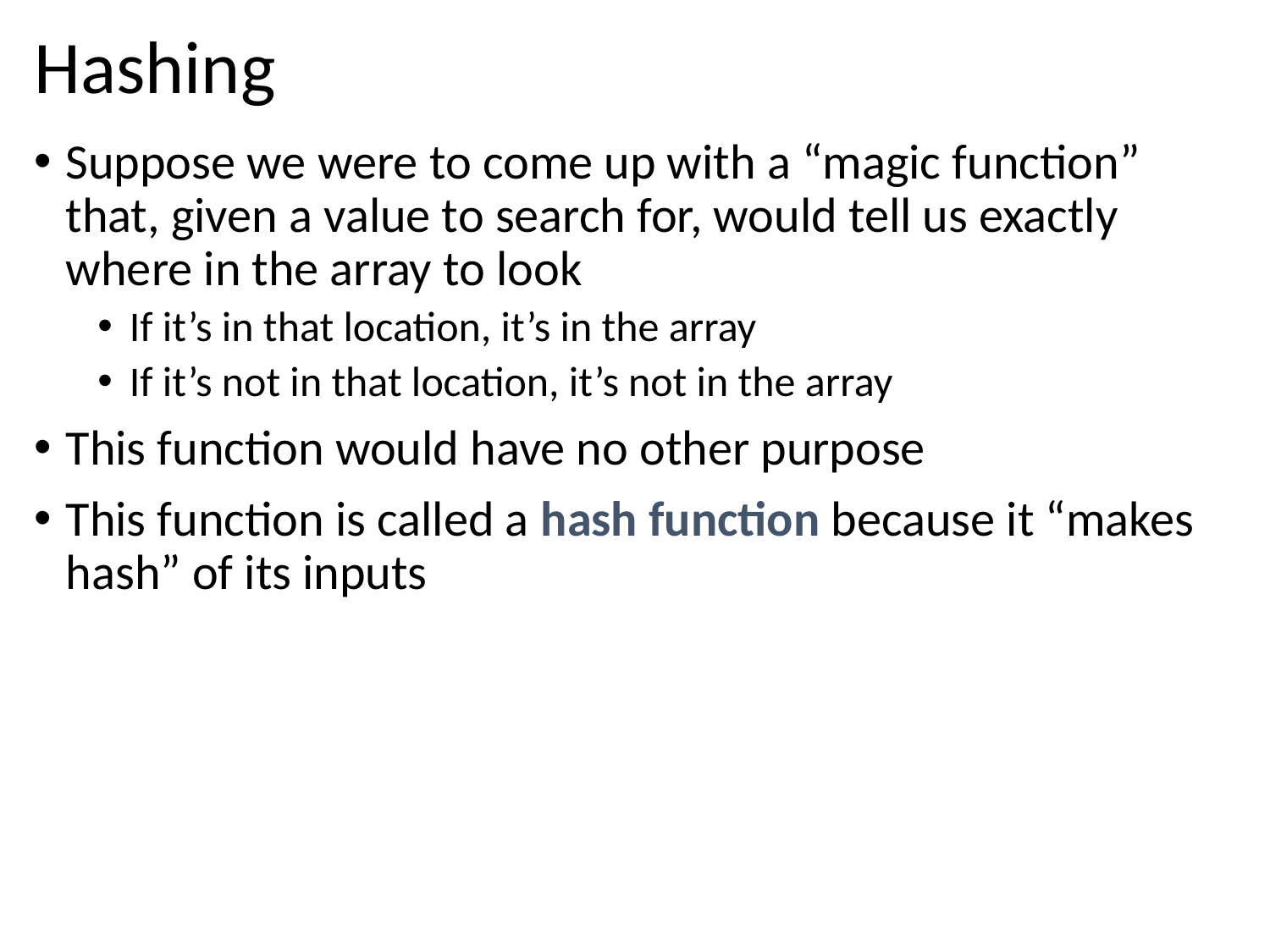

# Hashing
Suppose we were to come up with a “magic function” that, given a value to search for, would tell us exactly where in the array to look
If it’s in that location, it’s in the array
If it’s not in that location, it’s not in the array
This function would have no other purpose
This function is called a hash function because it “makes hash” of its inputs